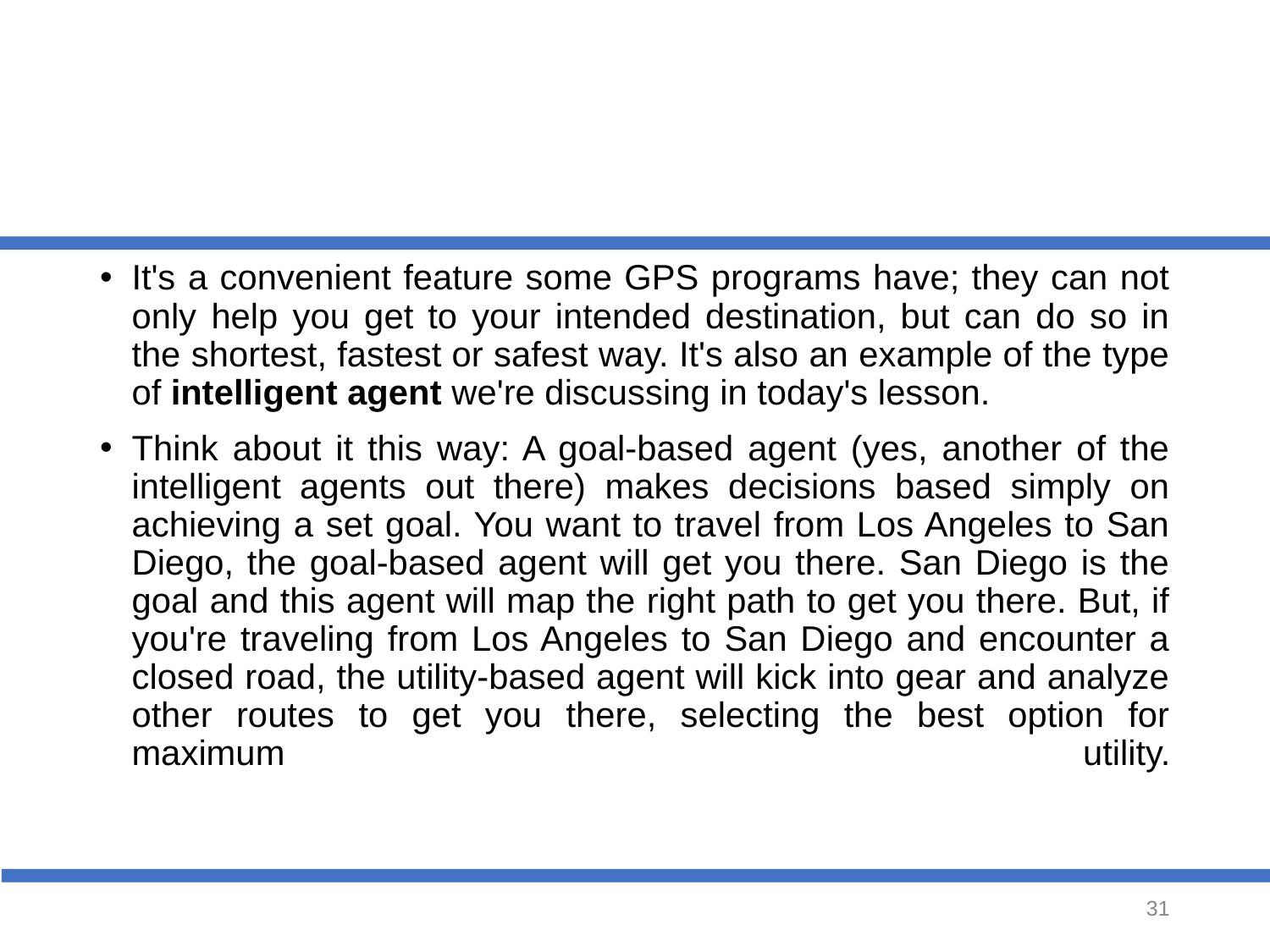

#
It's a convenient feature some GPS programs have; they can not only help you get to your intended destination, but can do so in the shortest, fastest or safest way. It's also an example of the type of intelligent agent we're discussing in today's lesson.
Think about it this way: A goal-based agent (yes, another of the intelligent agents out there) makes decisions based simply on achieving a set goal. You want to travel from Los Angeles to San Diego, the goal-based agent will get you there. San Diego is the goal and this agent will map the right path to get you there. But, if you're traveling from Los Angeles to San Diego and encounter a closed road, the utility-based agent will kick into gear and analyze other routes to get you there, selecting the best option for maximum utility.
31